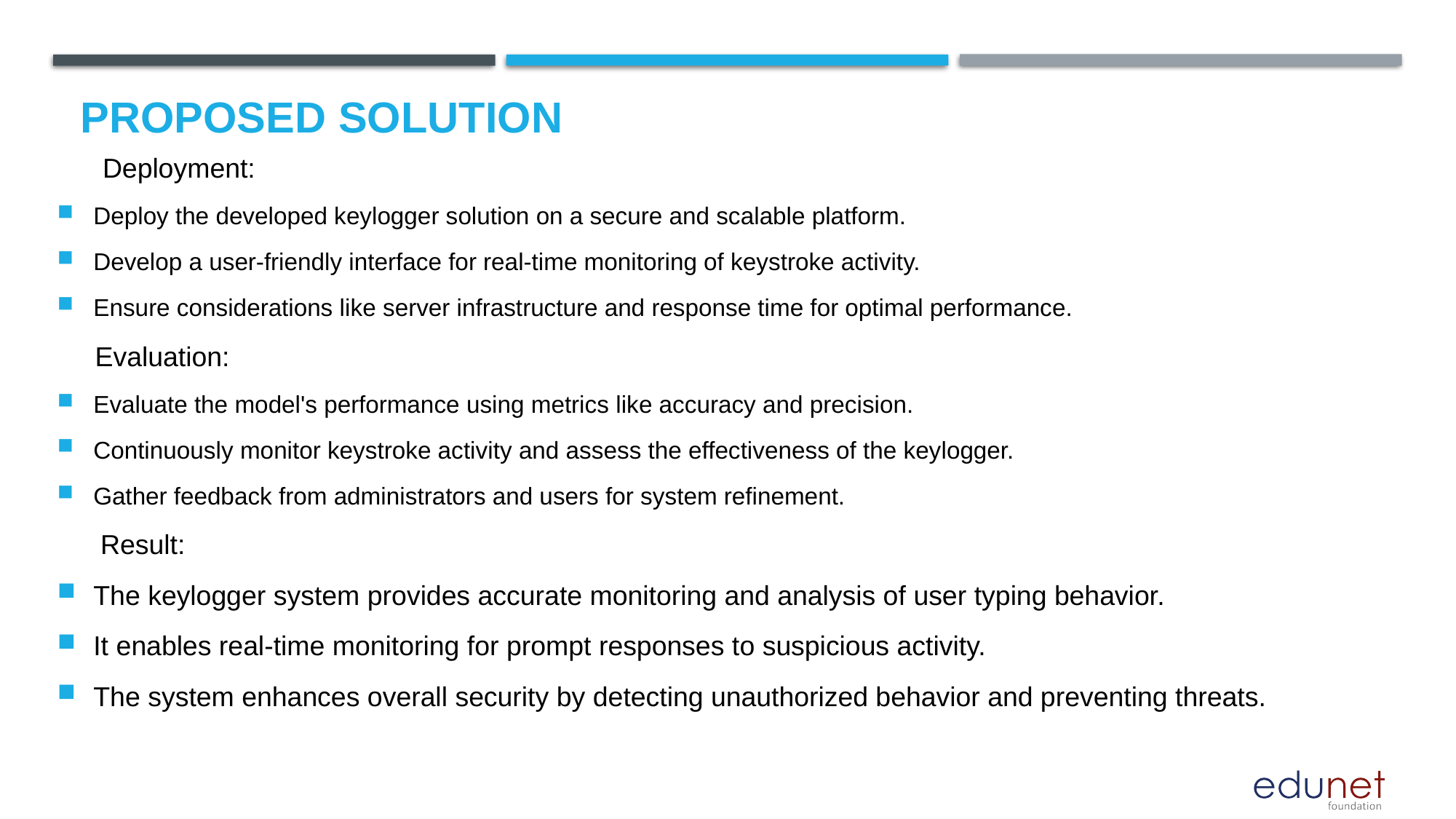

# Proposed Solution

      Deployment:
Deploy the developed keylogger solution on a secure and scalable platform.
Develop a user-friendly interface for real-time monitoring of keystroke activity.
Ensure considerations like server infrastructure and response time for optimal performance.
     Evaluation:
Evaluate the model's performance using metrics like accuracy and precision.
Continuously monitor keystroke activity and assess the effectiveness of the keylogger.
Gather feedback from administrators and users for system refinement.
       Result:
The keylogger system provides accurate monitoring and analysis of user typing behavior.
It enables real-time monitoring for prompt responses to suspicious activity.
The system enhances overall security by detecting unauthorized behavior and preventing threats.